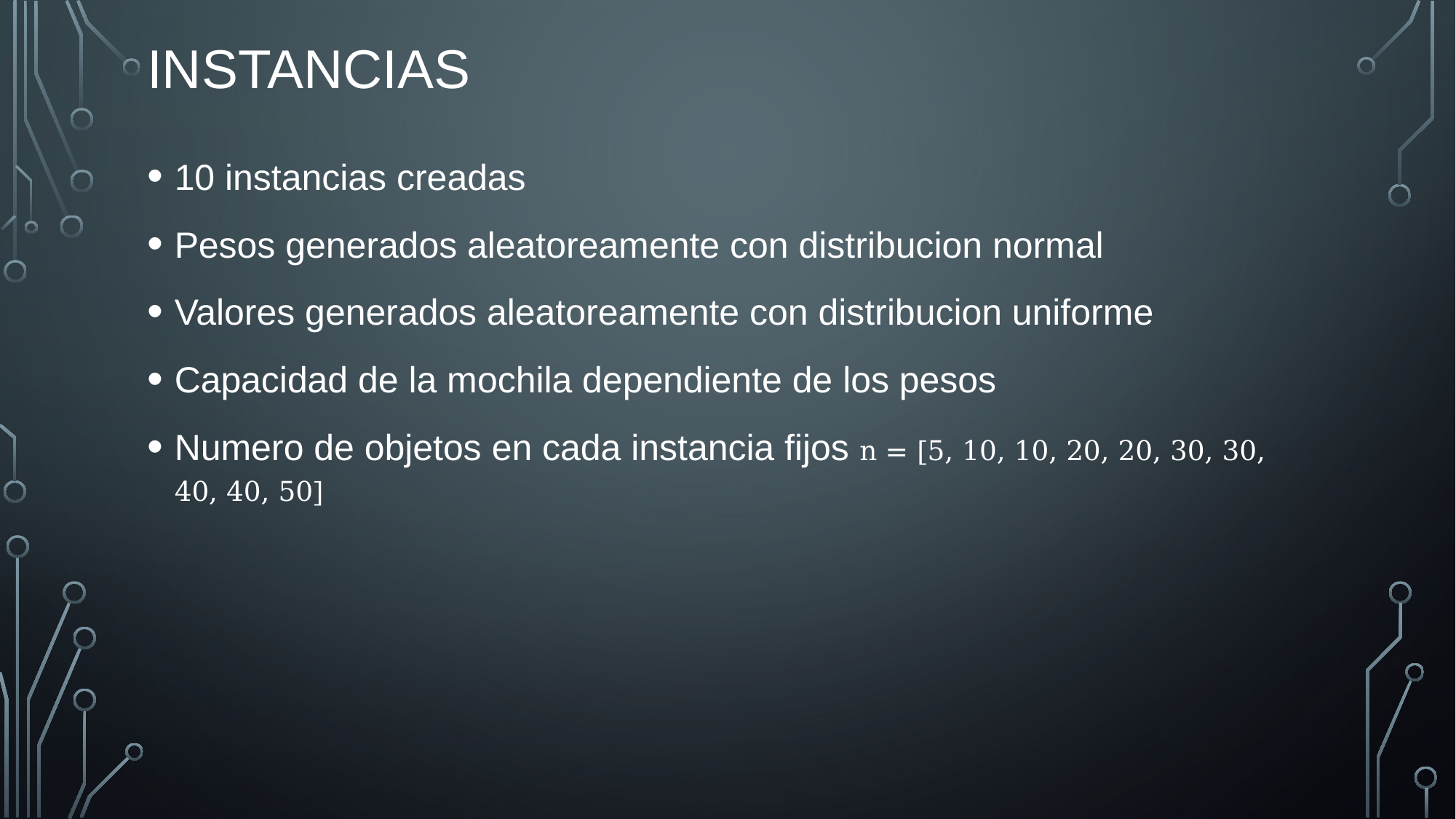

# instancias
10 instancias creadas
Pesos generados aleatoreamente con distribucion normal
Valores generados aleatoreamente con distribucion uniforme
Capacidad de la mochila dependiente de los pesos
Numero de objetos en cada instancia fijos n = [5, 10, 10, 20, 20, 30, 30, 40, 40, 50]